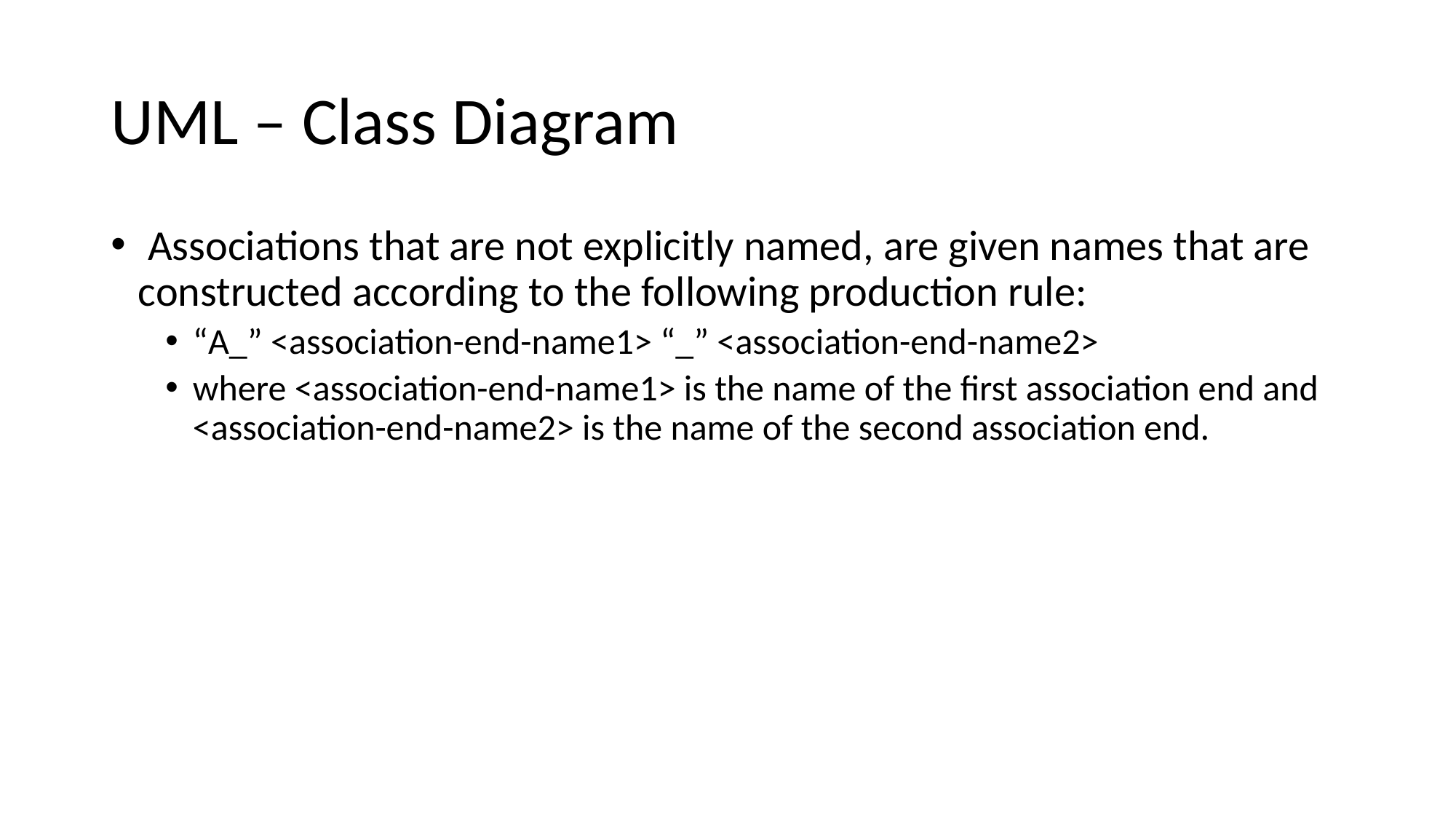

# UML – Class Diagram
 Associations that are not explicitly named, are given names that are constructed according to the following production rule:
“A_” <association-end-name1> “_” <association-end-name2>
where <association-end-name1> is the name of the first association end and <association-end-name2> is the name of the second association end.